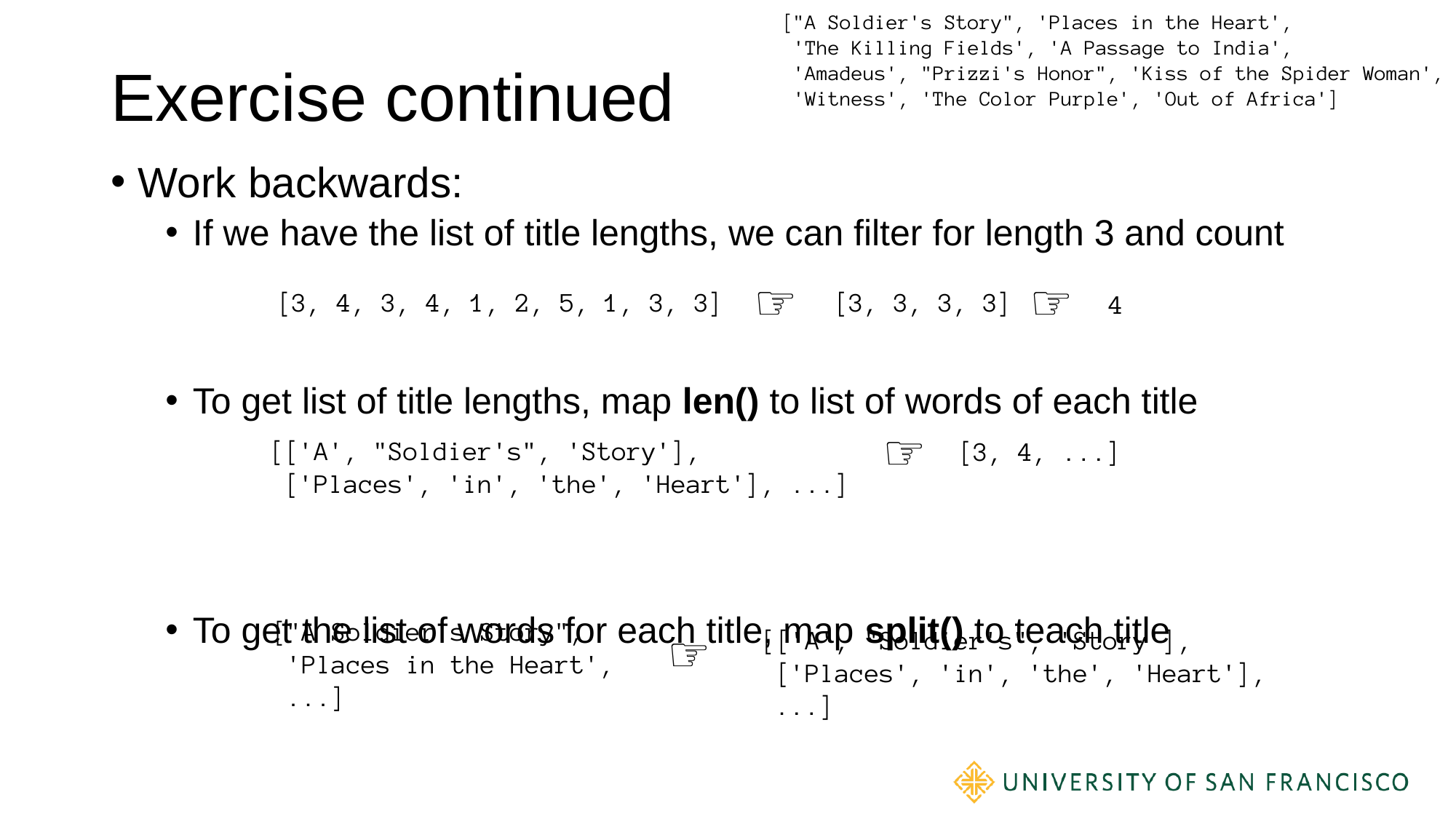

["A Soldier's Story", 'Places in the Heart',
 'The Killing Fields', 'A Passage to India',
 'Amadeus', "Prizzi's Honor", 'Kiss of the Spider Woman',
 'Witness', 'The Color Purple', 'Out of Africa']
# Exercise continued
Work backwards:
If we have the list of title lengths, we can filter for length 3 and count

To get list of title lengths, map len() to list of words of each title

To get the list of words for each title, map split() to teach title

☞
☞
[3, 4, 3, 4, 1, 2, 5, 1, 3, 3]
[3, 3, 3, 3]
4
☞
[['A', "Soldier's", 'Story'],
 ['Places', 'in', 'the', 'Heart'], ...]
[3, 4, ...]
["A Soldier's Story",
 'Places in the Heart',
 ...]
[['A', "Soldier's", 'Story'],
 ['Places', 'in', 'the', 'Heart'],
 ...]
☞